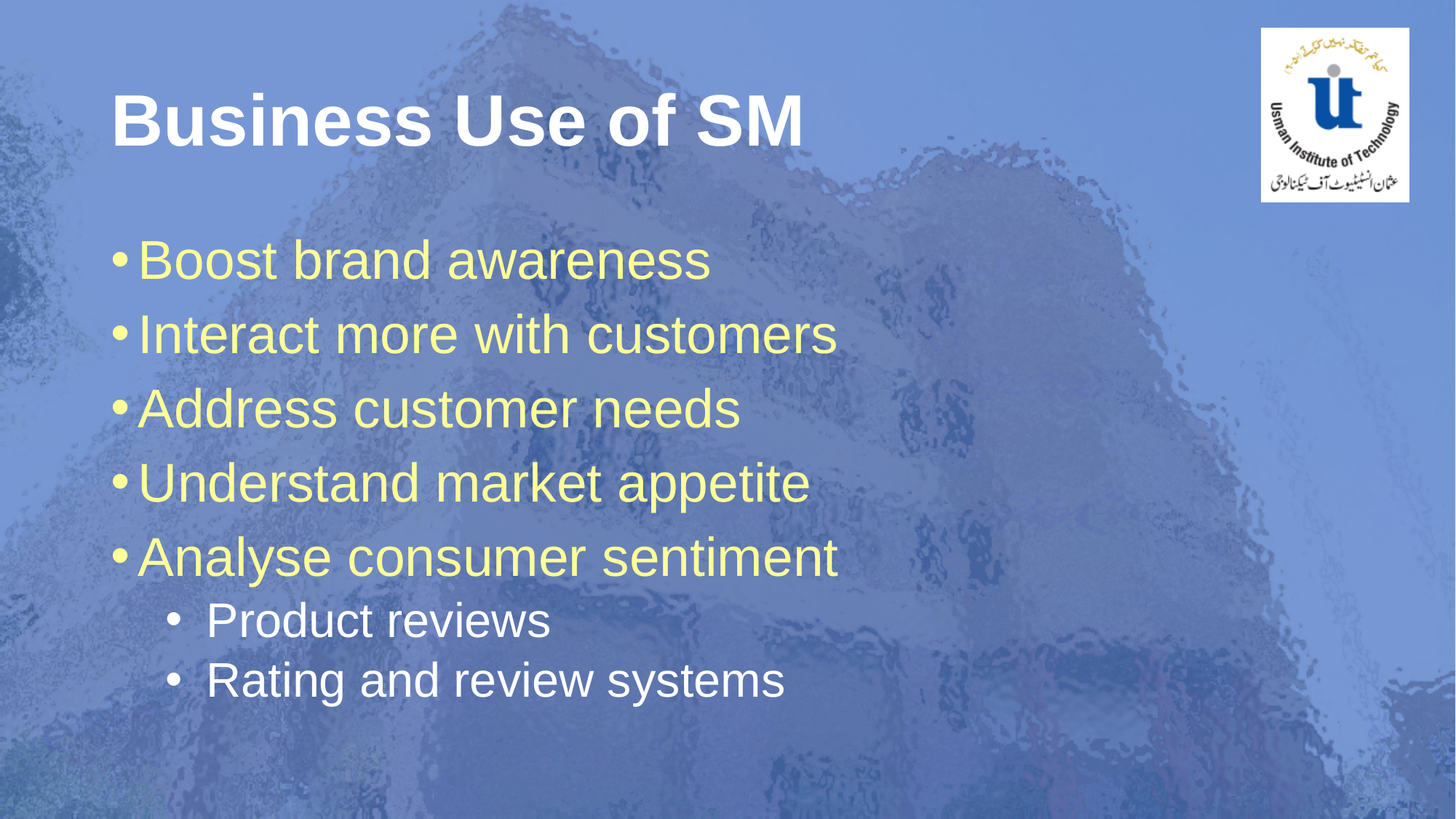

# Business Use of SM
Boost brand awareness
Interact more with customers
Address customer needs
Understand market appetite
Analyse consumer sentiment
 Product reviews
 Rating and review systems